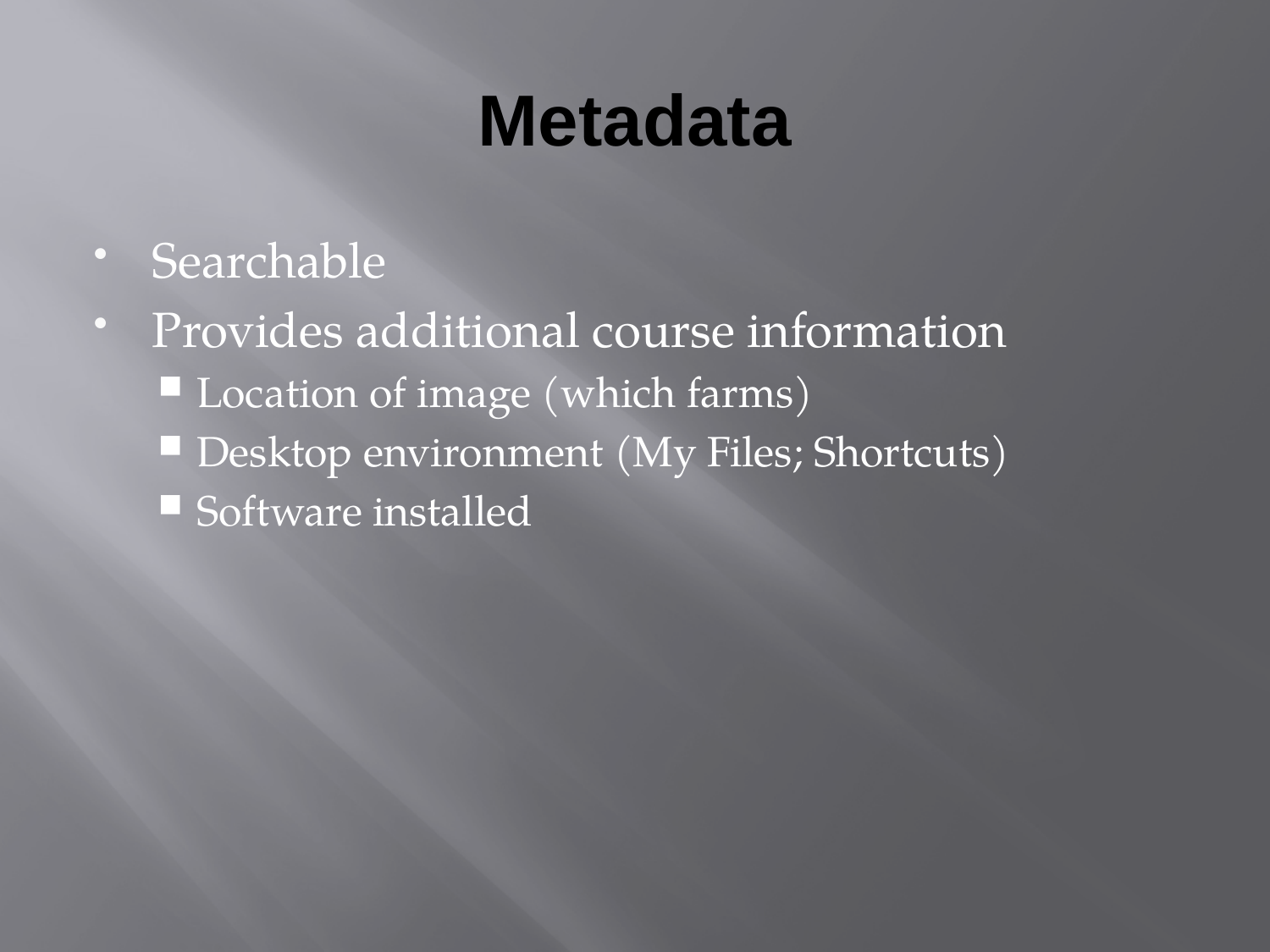

# Metadata
Searchable
Provides additional course information
Location of image (which farms)
Desktop environment (My Files; Shortcuts)
Software installed